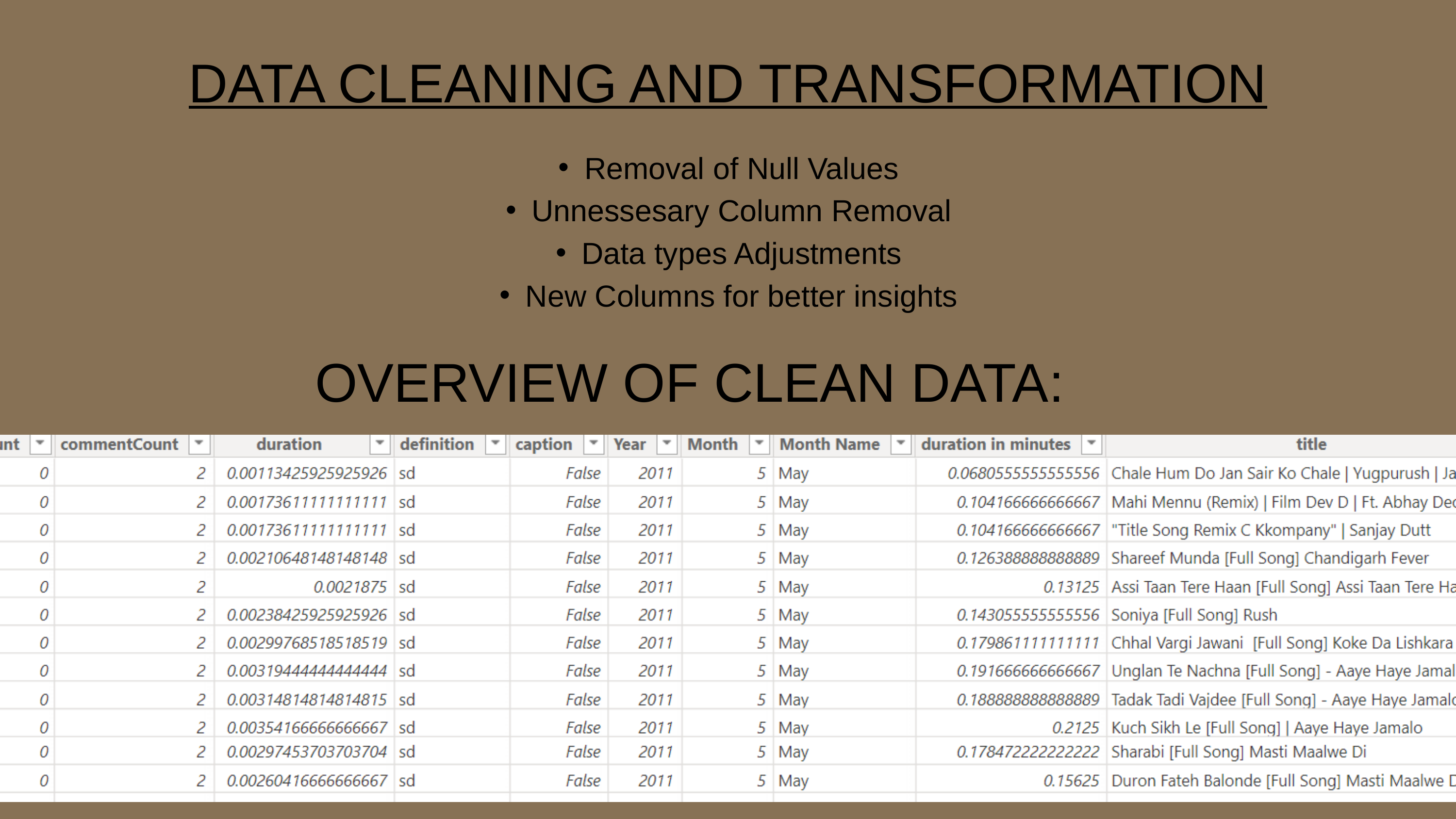

DATA CLEANING AND TRANSFORMATION
Removal of Null Values
Unnessesary Column Removal
Data types Adjustments
New Columns for better insights
OVERVIEW OF CLEAN DATA: